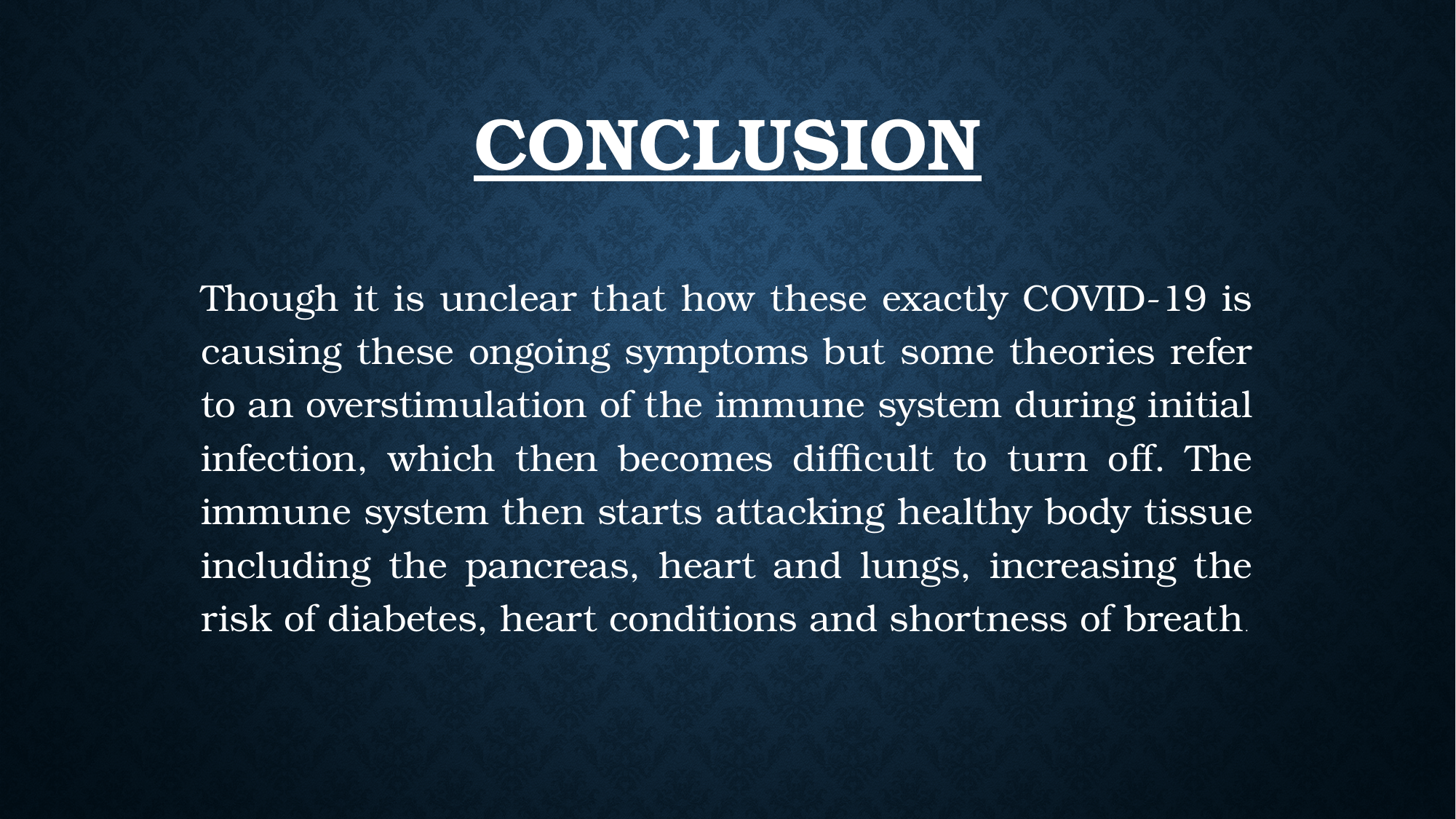

# conclusion
Though it is unclear that how these exactly COVID-19 is causing these ongoing symptoms but some theories refer to an overstimulation of the immune system during initial infection, which then becomes difficult to turn off. The immune system then starts attacking healthy body tissue including the pancreas, heart and lungs, increasing the risk of diabetes, heart conditions and shortness of breath.